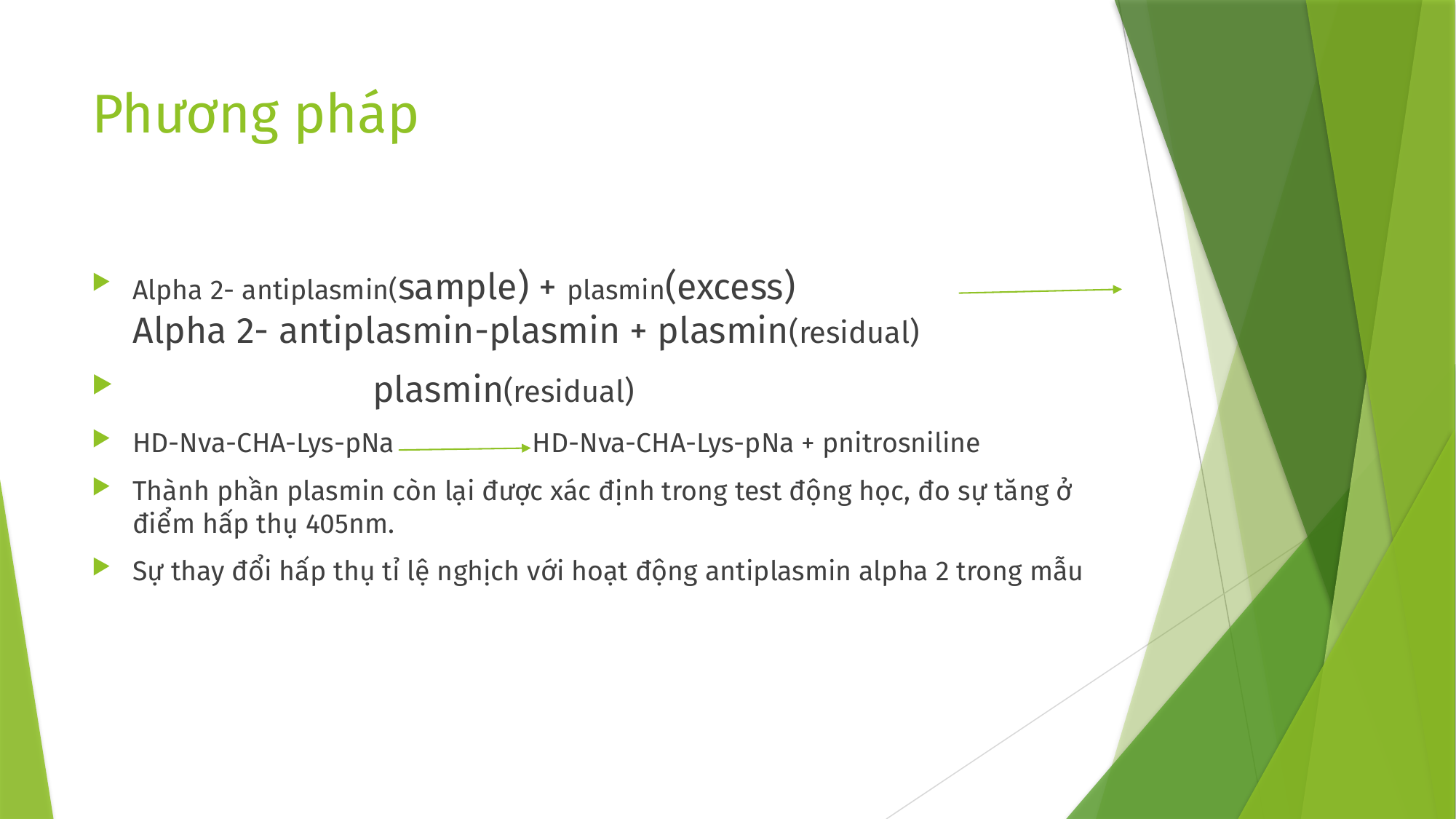

# Phương pháp
Alpha 2- antiplasmin(sample) + plasmin(excess)                       Alpha 2- antiplasmin-plasmin + plasmin(residual)
                              plasmin(residual)
HD-Nva-CHA-Lys-pNa                   HD-Nva-CHA-Lys-pNa + pnitrosniline
Thành phần plasmin còn lại được xác định trong test động học, đo sự tăng ở điểm hấp thụ 405nm.
Sự thay đổi hấp thụ tỉ lệ nghịch với hoạt động antiplasmin alpha 2 trong mẫu